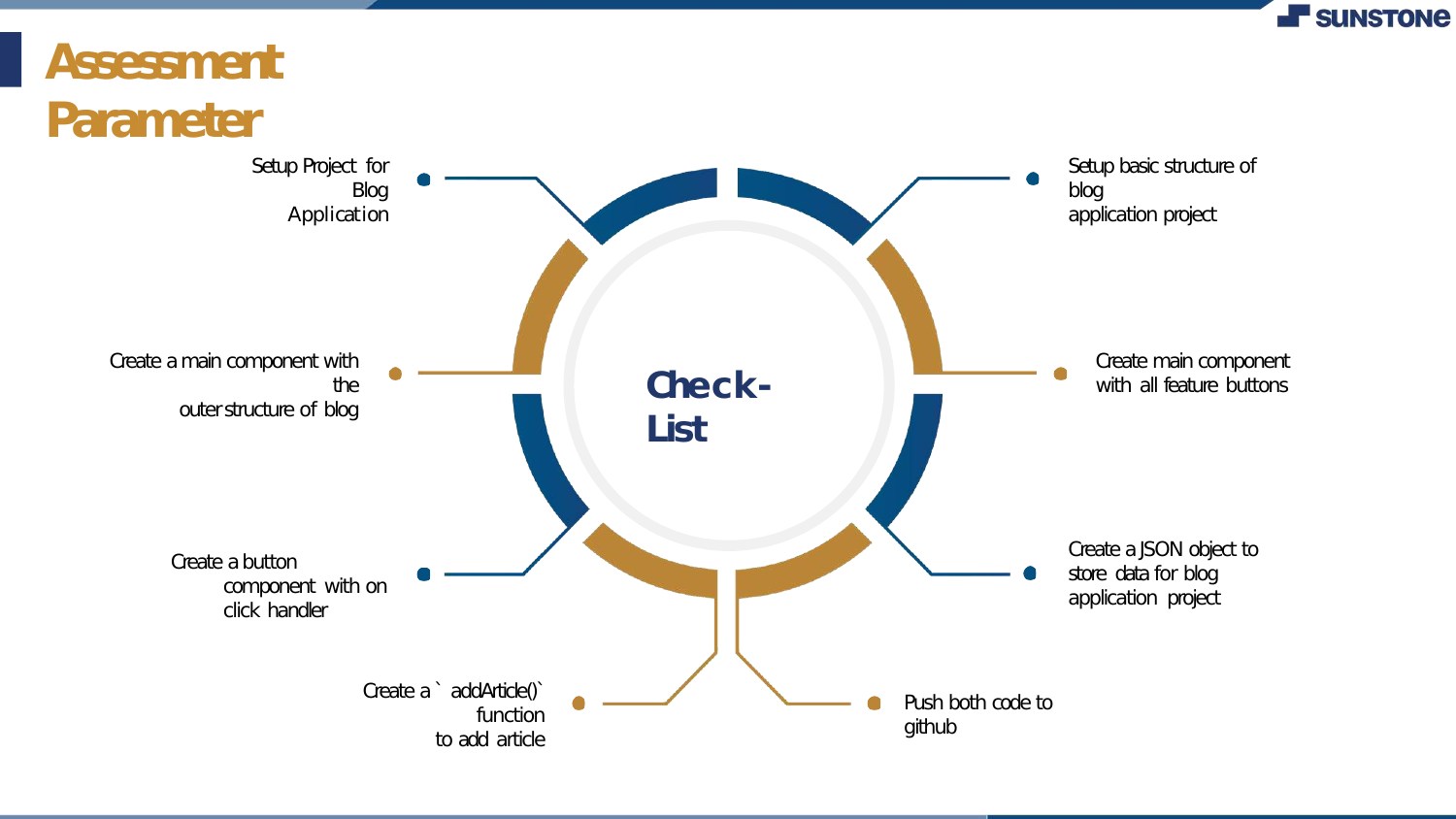

# Assessment Parameter

Setup Project  for Blog
Application
Setup basic structure of blog
application project

Create a main component with the
outer structure of blog
Create main component with  all feature buttons
Check-List

Create a JSON object to store  data for blog application  project
Create a button component  with on click handler

Create a ` addArticle()` function
to add article
Push both code to github